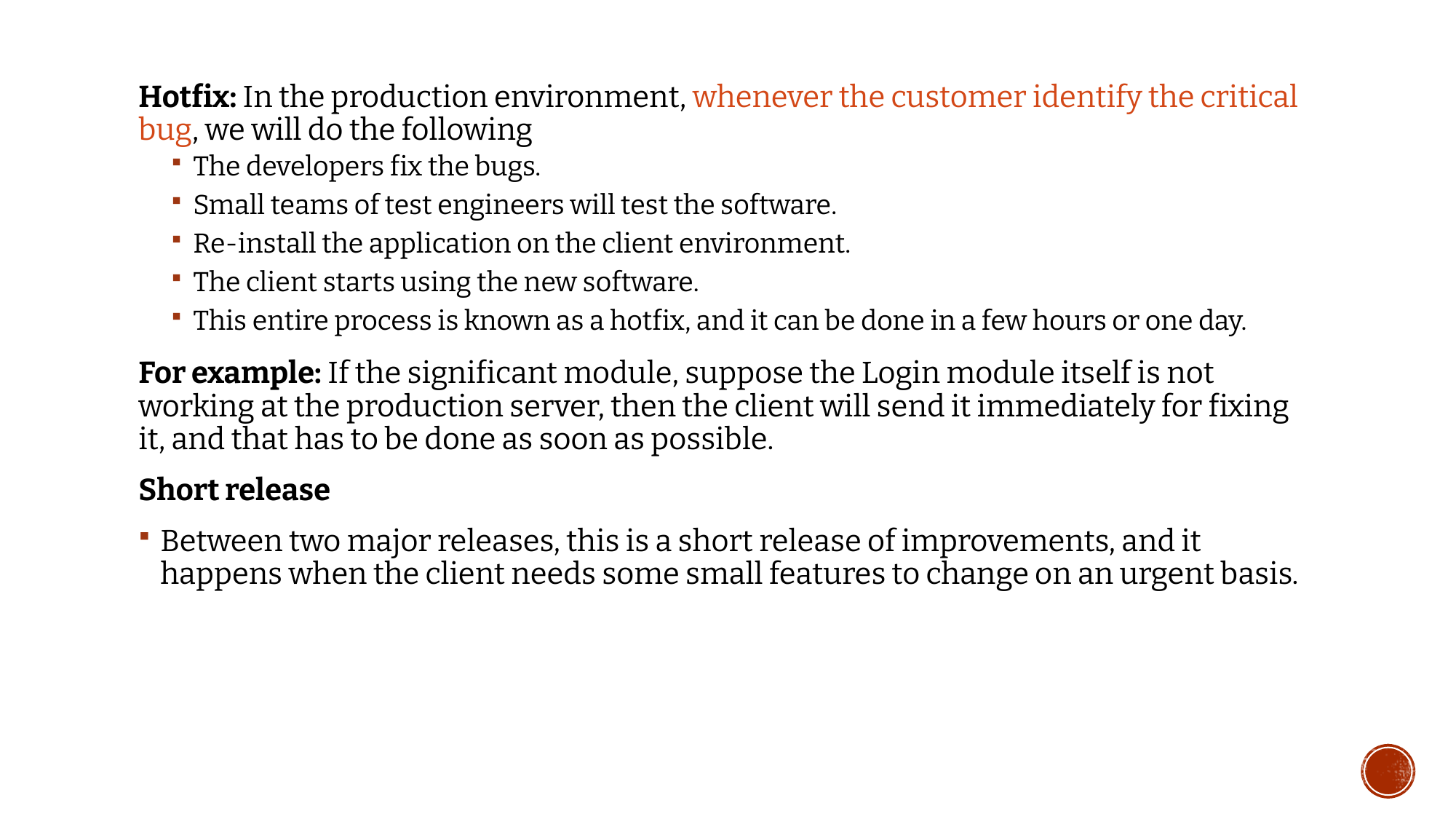

Hotfix: In the production environment, whenever the customer identify the critical bug, we will do the following
The developers fix the bugs.
Small teams of test engineers will test the software.
Re-install the application on the client environment.
The client starts using the new software.
This entire process is known as a hotfix, and it can be done in a few hours or one day.
For example: If the significant module, suppose the Login module itself is not working at the production server, then the client will send it immediately for fixing it, and that has to be done as soon as possible.
Short release
Between two major releases, this is a short release of improvements, and it happens when the client needs some small features to change on an urgent basis.